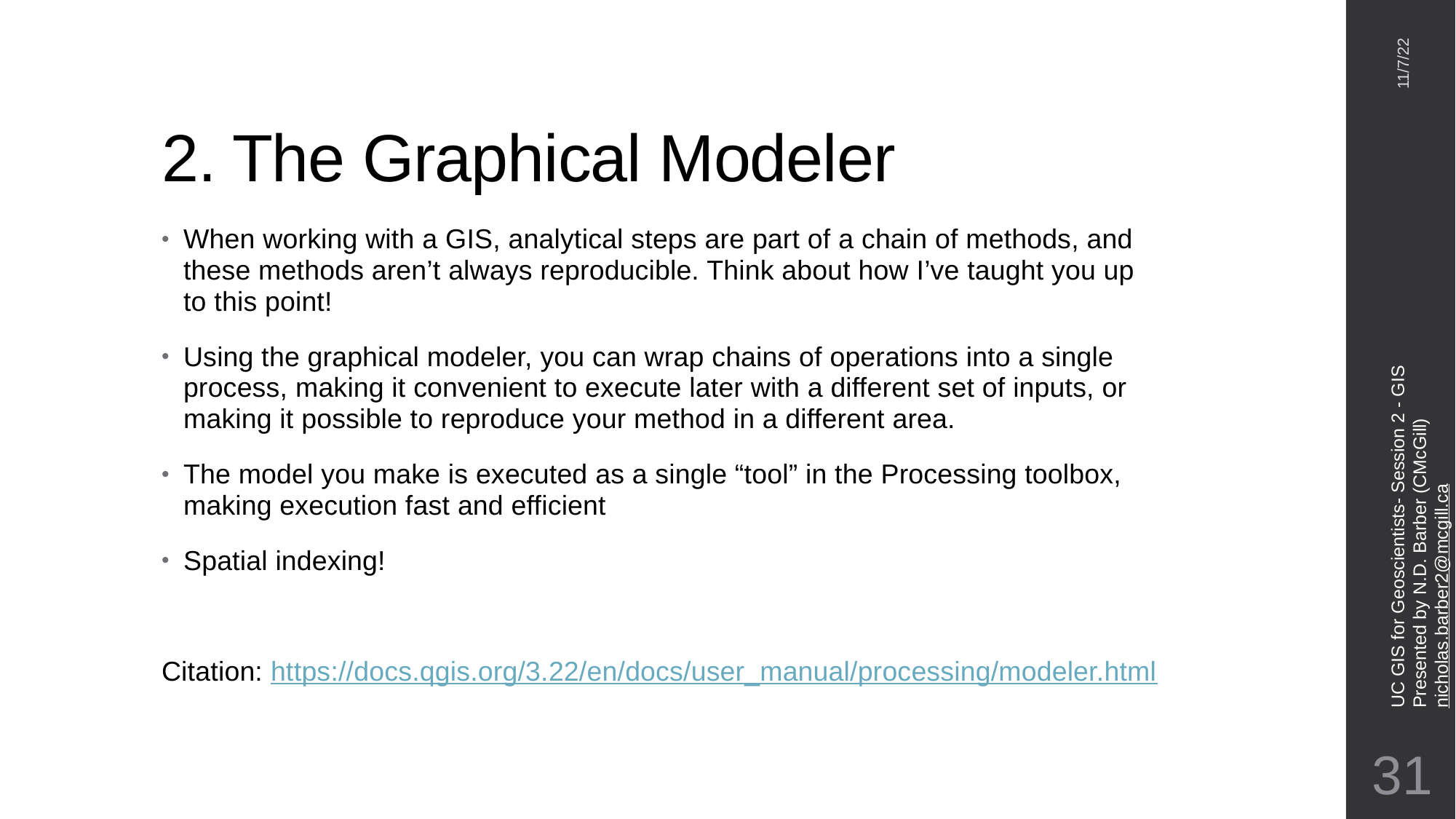

# 2. The Graphical Modeler
11/7/22
When working with a GIS, analytical steps are part of a chain of methods, and these methods aren’t always reproducible. Think about how I’ve taught you up to this point!
Using the graphical modeler, you can wrap chains of operations into a single process, making it convenient to execute later with a different set of inputs, or making it possible to reproduce your method in a different area.
The model you make is executed as a single “tool” in the Processing toolbox, making execution fast and efficient
Spatial indexing!

Citation: https://docs.qgis.org/3.22/en/docs/user_manual/processing/modeler.html

UC GIS for Geoscientists- Session 2 - GIS
Presented by N.D. Barber (CMcGill)
nicholas.barber2@mcgill.ca
31